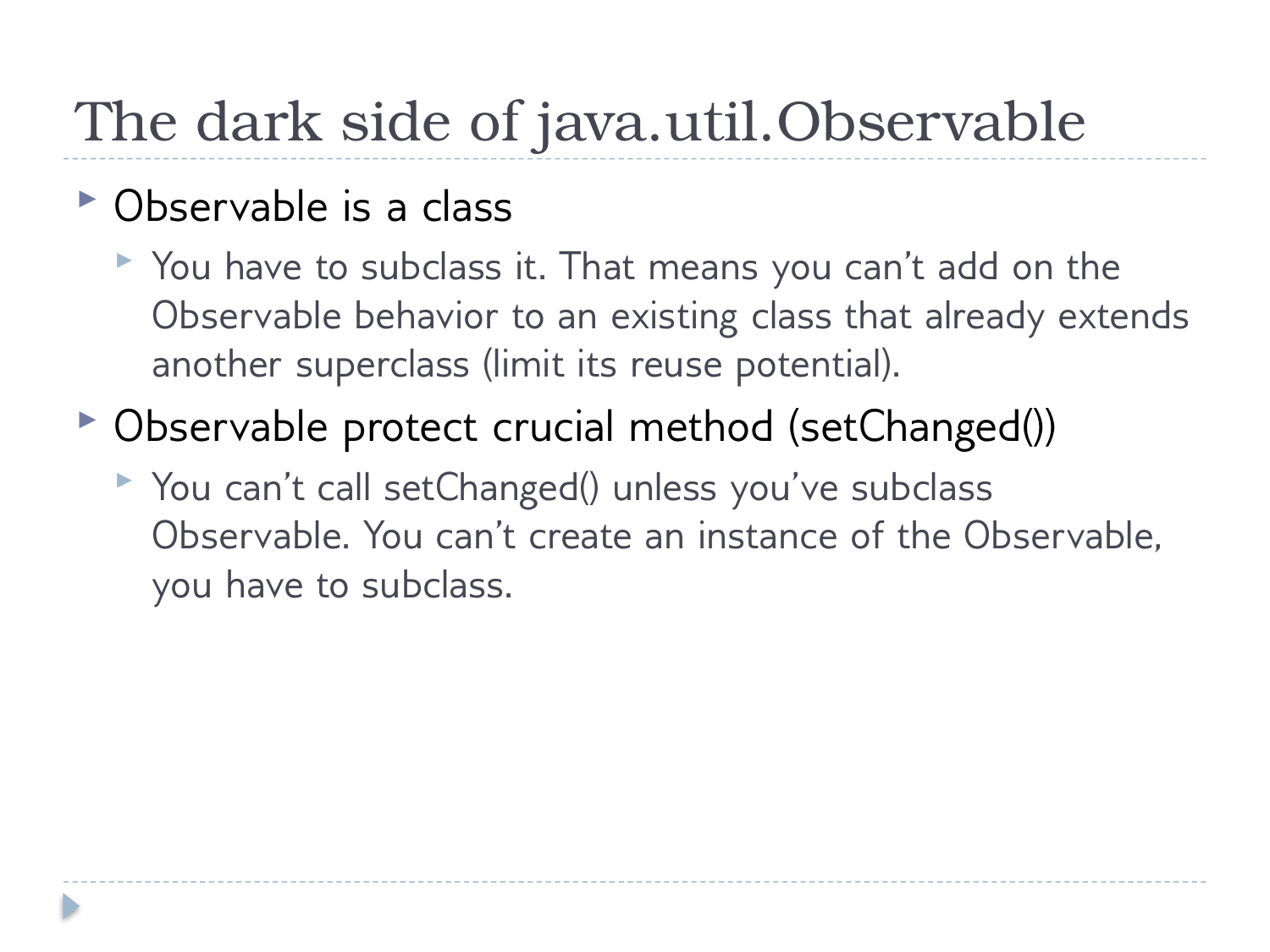

# The dark side of java.util.Observable
Observable is a class
You have to subclass it. That means you can’t add on the Observable behavior to an existing class that already extends another superclass (limit its reuse potential).
Observable protect crucial method (setChanged())
You can’t call setChanged() unless you’ve subclass Observable. You can’t create an instance of the Observable, you have to subclass.